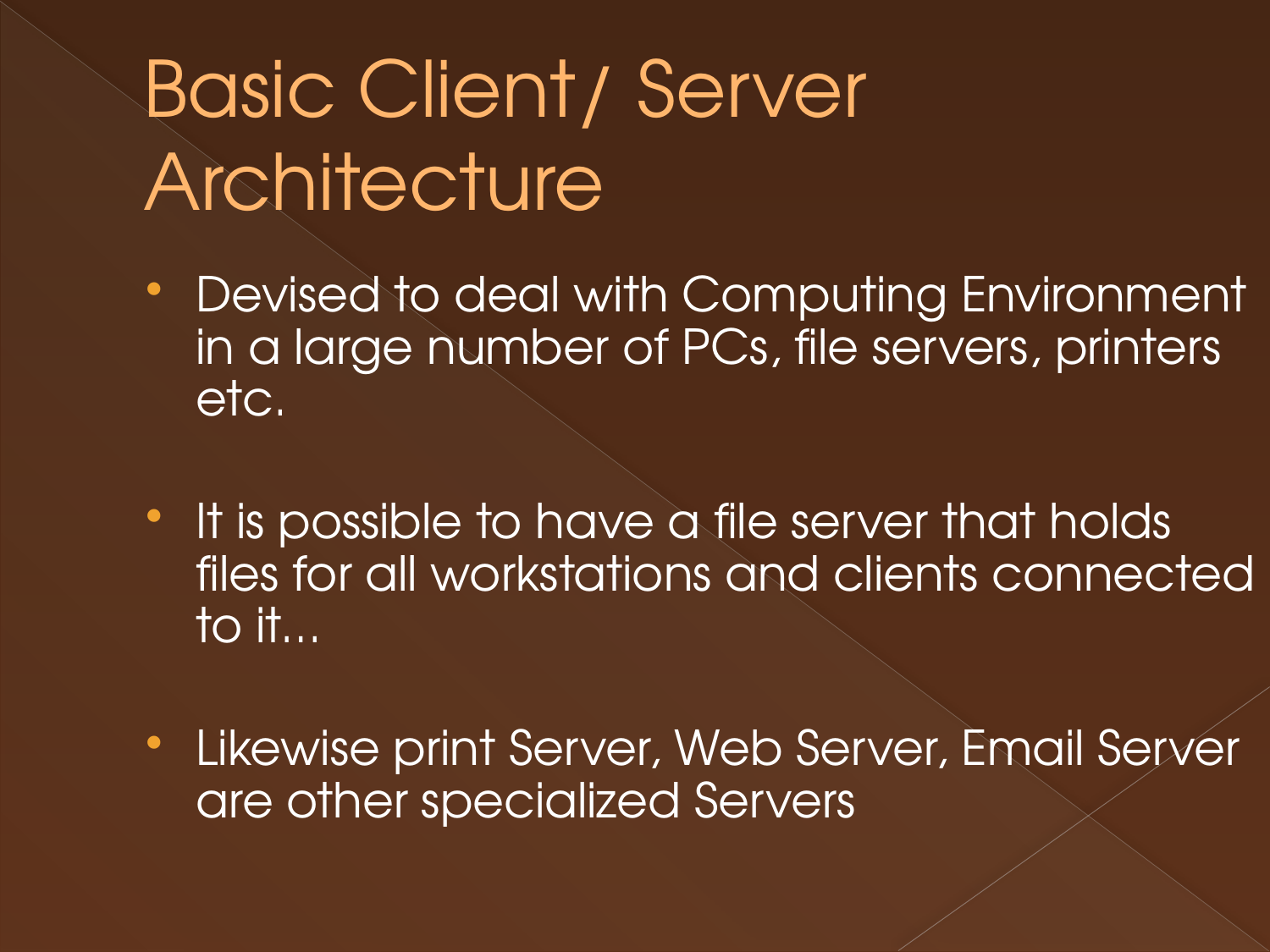

Basic Client/ Server Architecture
Devised to deal with Computing Environment in a large number of PCs, file servers, printers etc.

It is possible to have a file server that holds files for all workstations and clients connected to it…

Likewise print Server, Web Server, Email Server are other specialized Servers